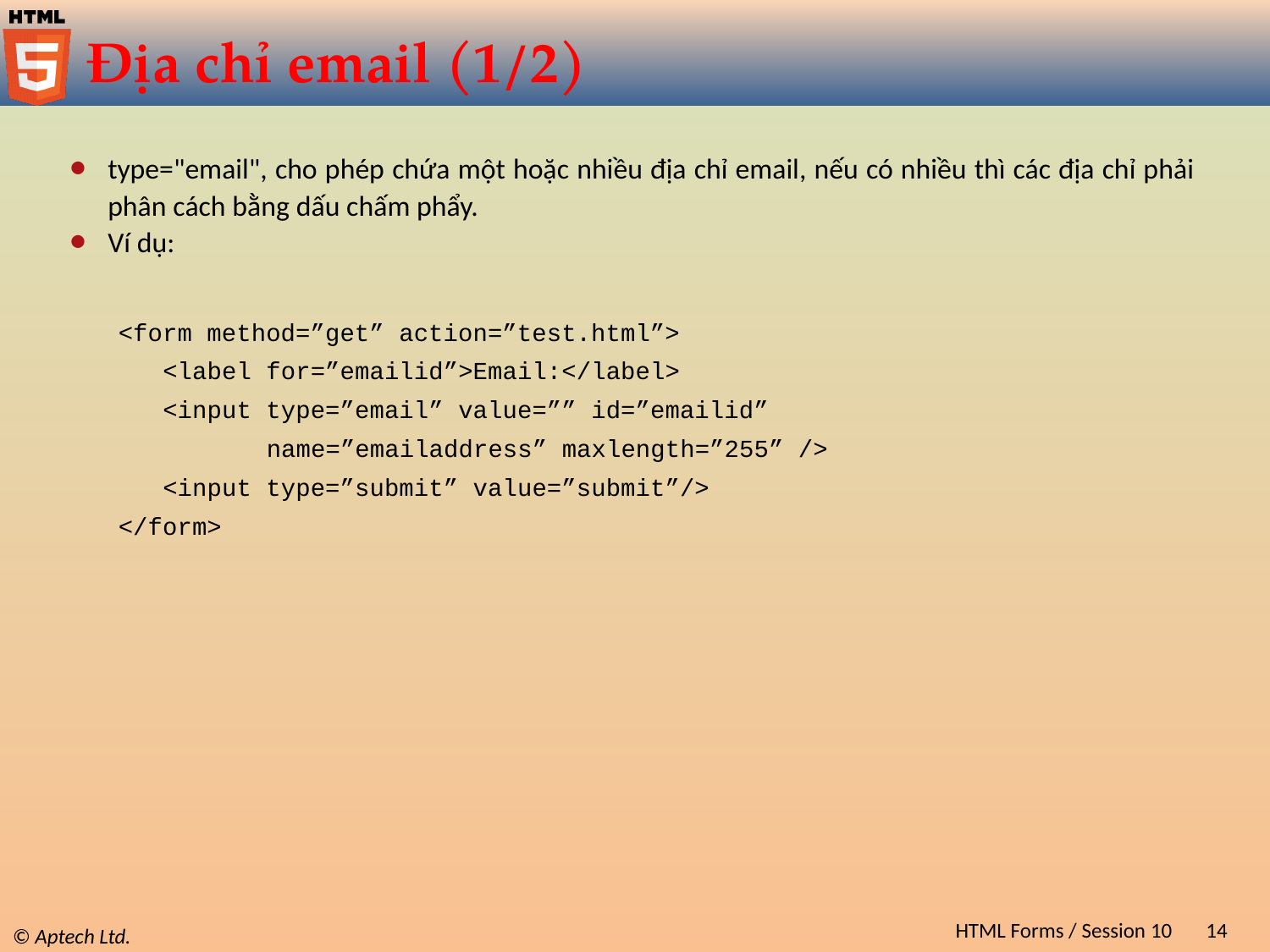

# Địa chỉ email (1/2)
type="email", cho phép chứa một hoặc nhiều địa chỉ email, nếu có nhiều thì các địa chỉ phải phân cách bằng dấu chấm phẩy.
Ví dụ:
<form method=”get” action=”test.html”>
   <label for=”emailid”>Email:</label>
   <input type=”email” value=”” id=”emailid”
          name=”emailaddress” maxlength=”255” />
   <input type=”submit” value=”submit”/>
</form>
HTML Forms / Session 10
14